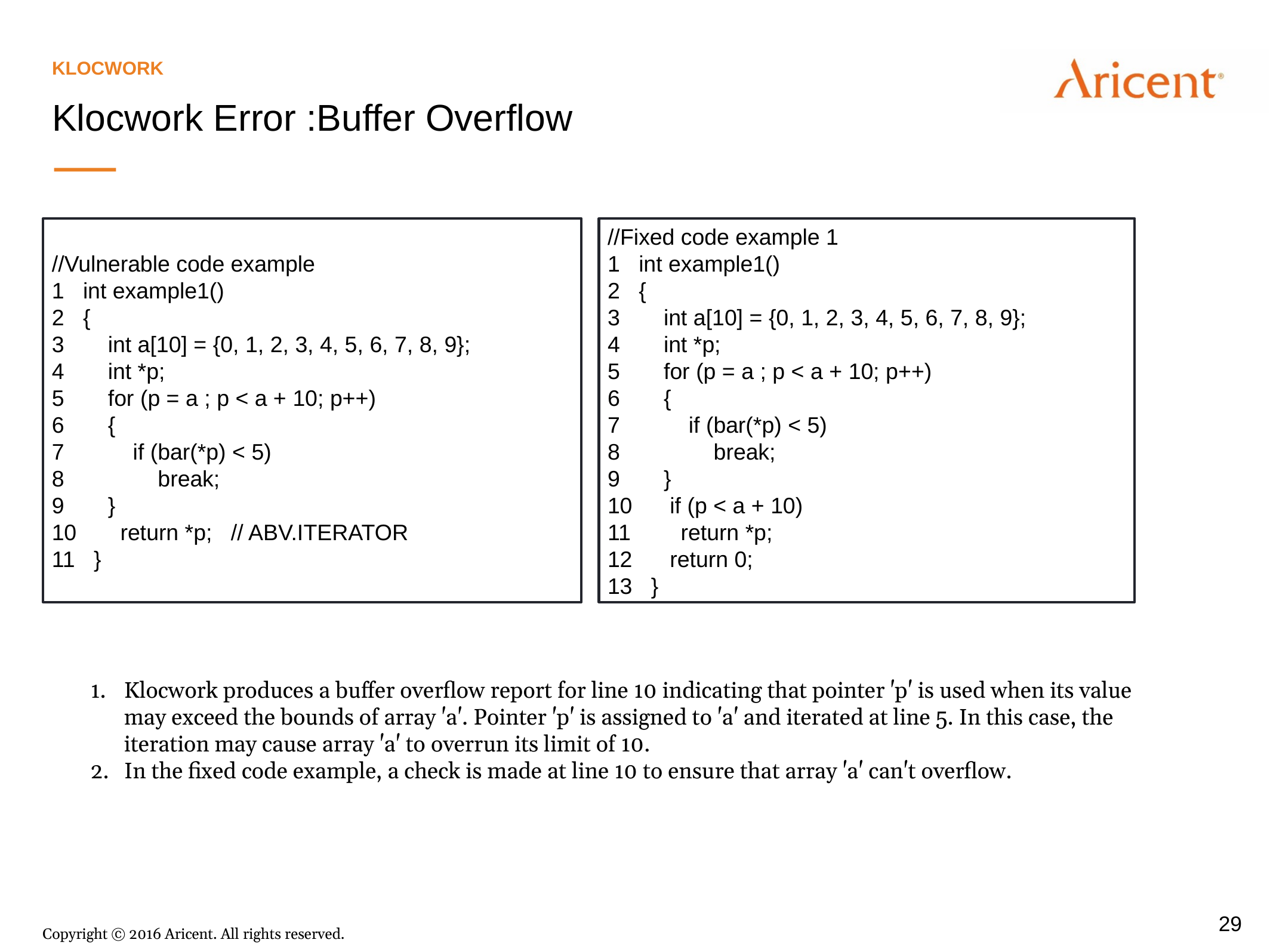

Klocwork
Klocwork Error :Buffer Overflow
//Vulnerable code example
1   int example1()
2   {
3       int a[10] = {0, 1, 2, 3, 4, 5, 6, 7, 8, 9};
4       int *p;
5       for (p = a ; p < a + 10; p++)
6       {
7           if (bar(*p) < 5)
8               break;
9       }
10       return *p;   // ABV.ITERATOR
11   }
//Fixed code example 1
1   int example1()
2   {
3       int a[10] = {0, 1, 2, 3, 4, 5, 6, 7, 8, 9};
4       int *p;
5       for (p = a ; p < a + 10; p++)
6       {
7           if (bar(*p) < 5)
8               break;
9       }
10      if (p < a + 10)
11        return *p;
12      return 0;
13   }
Klocwork produces a buffer overflow report for line 10 indicating that pointer 'p' is used when its value may exceed the bounds of array 'a'. Pointer 'p' is assigned to 'a' and iterated at line 5. In this case, the iteration may cause array 'a' to overrun its limit of 10.
In the fixed code example, a check is made at line 10 to ensure that array 'a' can't overflow.